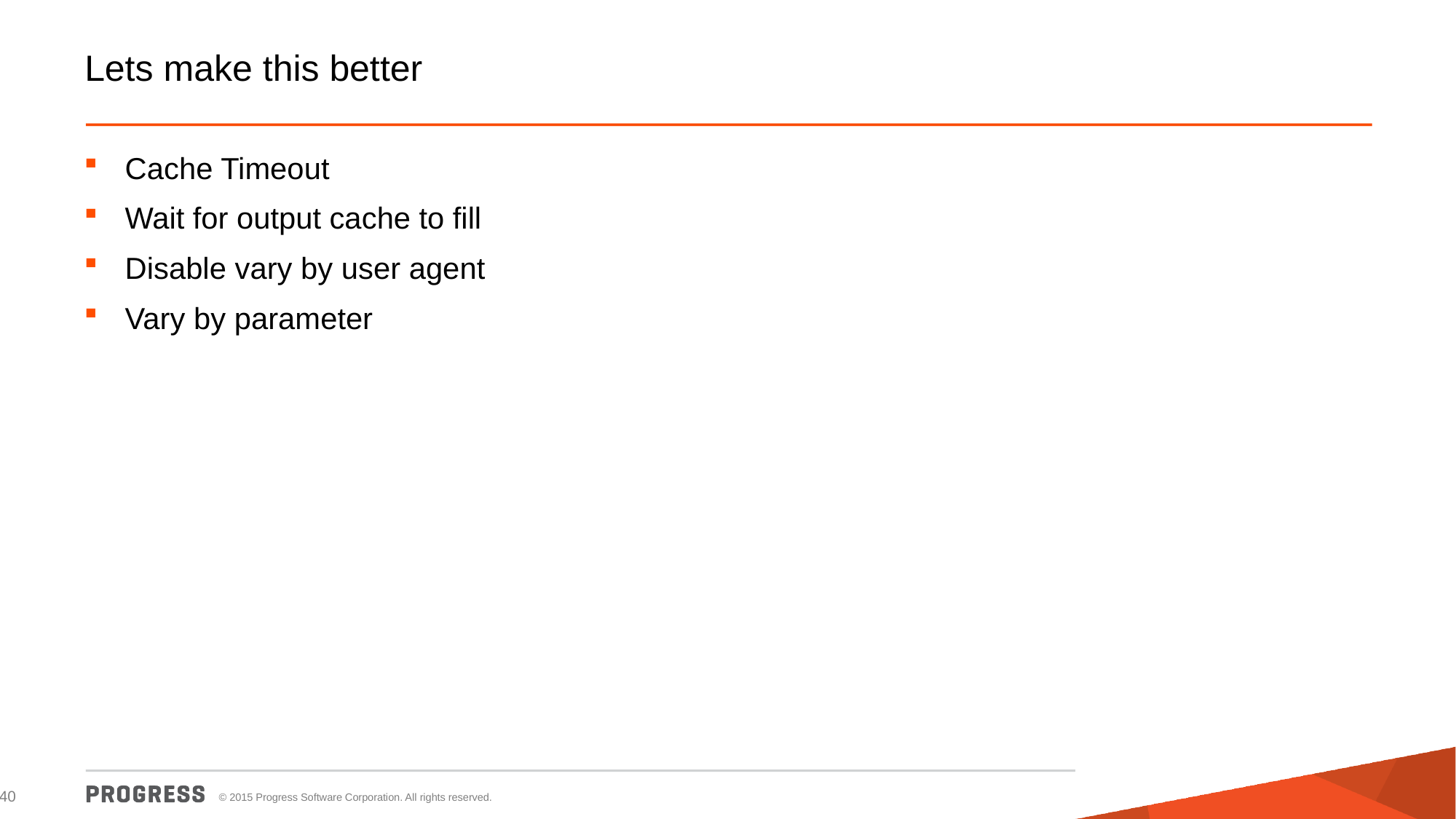

# Lets make this better
Cache Timeout
Wait for output cache to fill
Disable vary by user agent
Vary by parameter